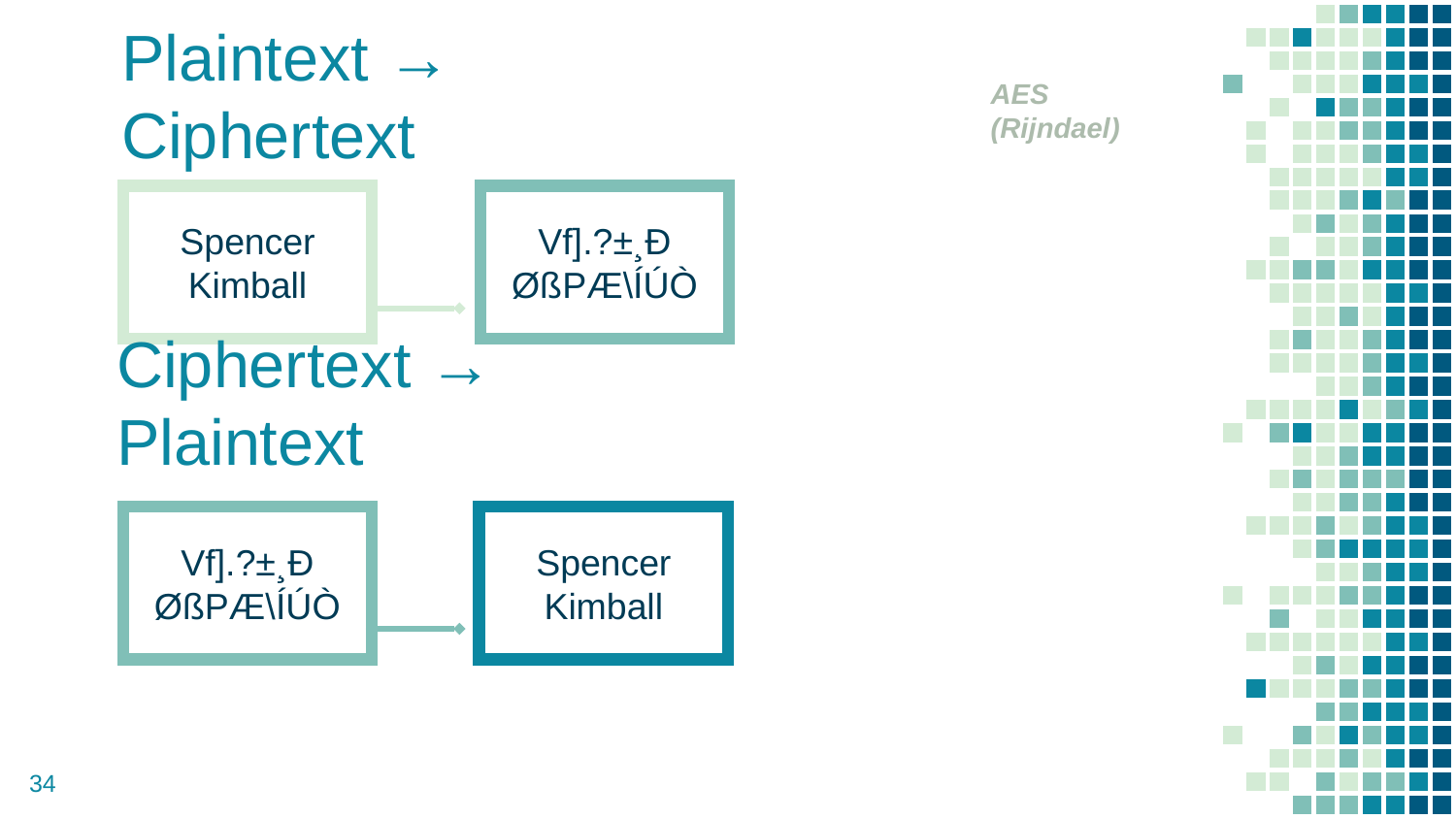

# Plaintext → Ciphertext
AES (Rijndael)
Spencer Kimball
Vf].?±¸Ð
ØßPÆ\ÍÚÒ
Ciphertext → Plaintext
Vf].?±¸Ð
ØßPÆ\ÍÚÒ
Spencer Kimball
34